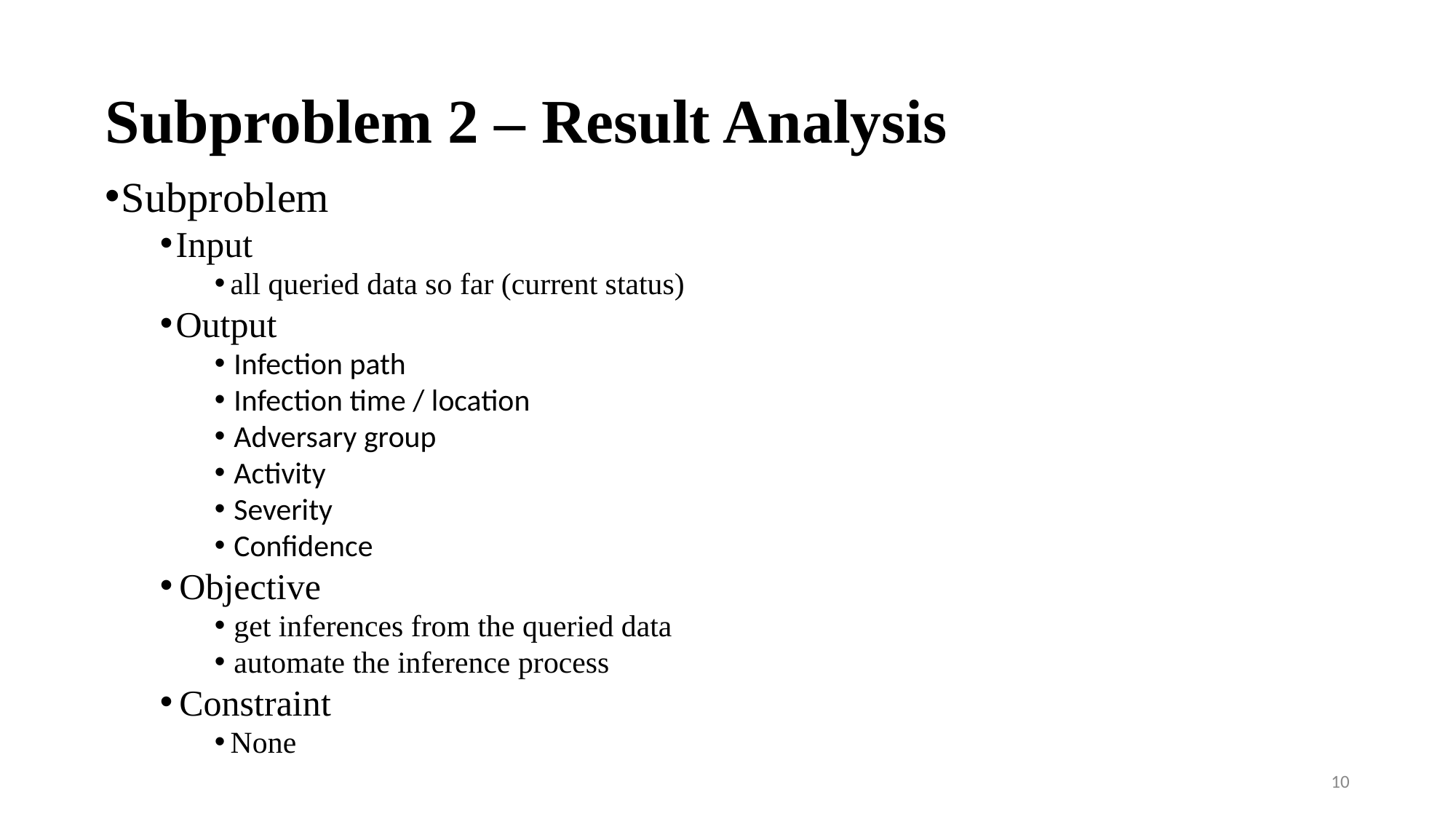

# Subproblem 2 – Result Analysis
Subproblem
Input
all queried data so far (current status)
Output
Infection path
Infection time / location
Adversary group
Activity
Severity
Confidence
Objective
get inferences from the queried data
automate the inference process
Constraint
None
10